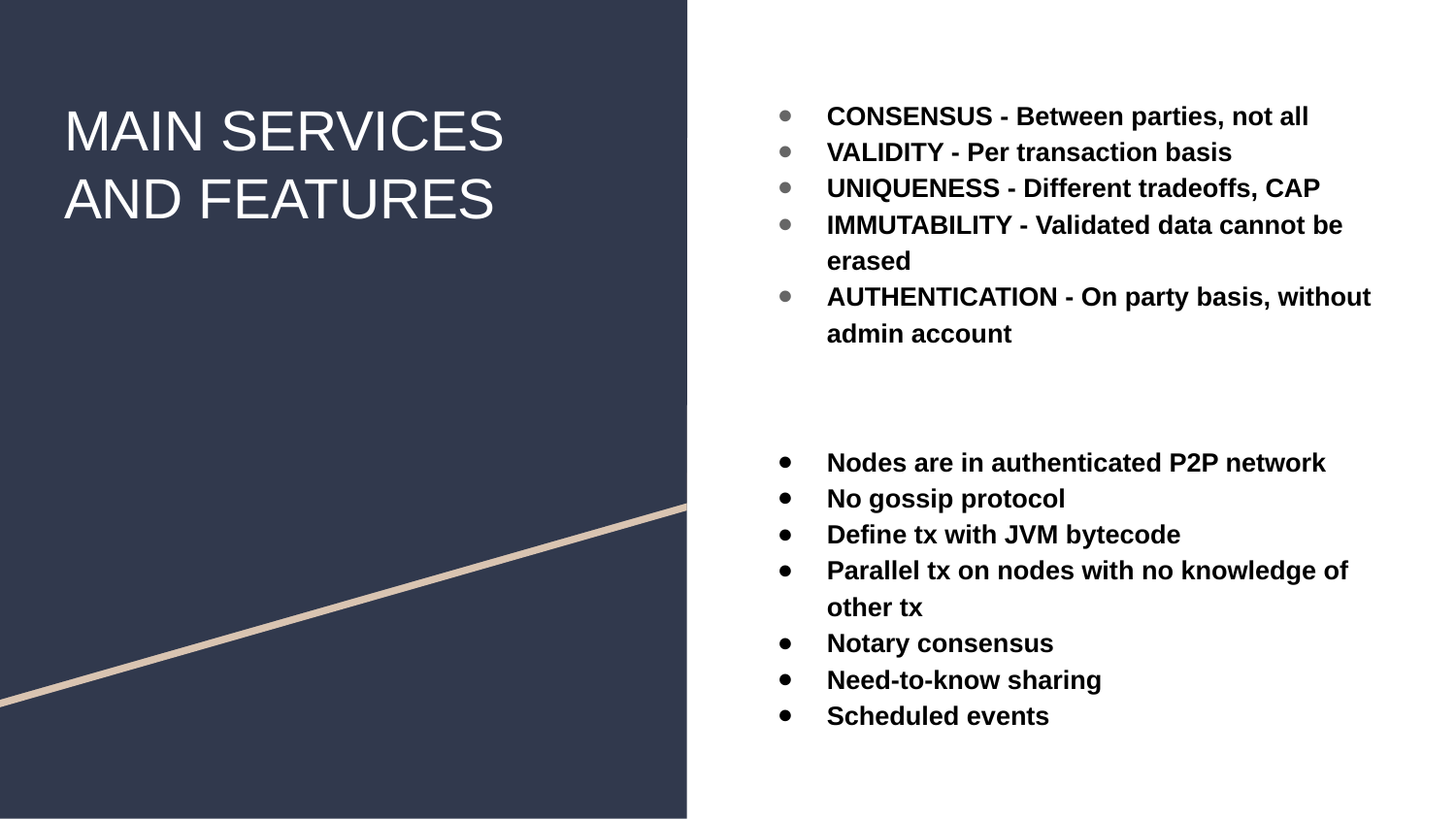

# MAIN SERVICES
AND FEATURES
CONSENSUS - Between parties, not all
VALIDITY - Per transaction basis
UNIQUENESS - Different tradeoffs, CAP
IMMUTABILITY - Validated data cannot be erased
AUTHENTICATION - On party basis, without admin account

Nodes are in authenticated P2P network
No gossip protocol
Define tx with JVM bytecode
Parallel tx on nodes with no knowledge of other tx
Notary consensus
Need-to-know sharing
Scheduled events